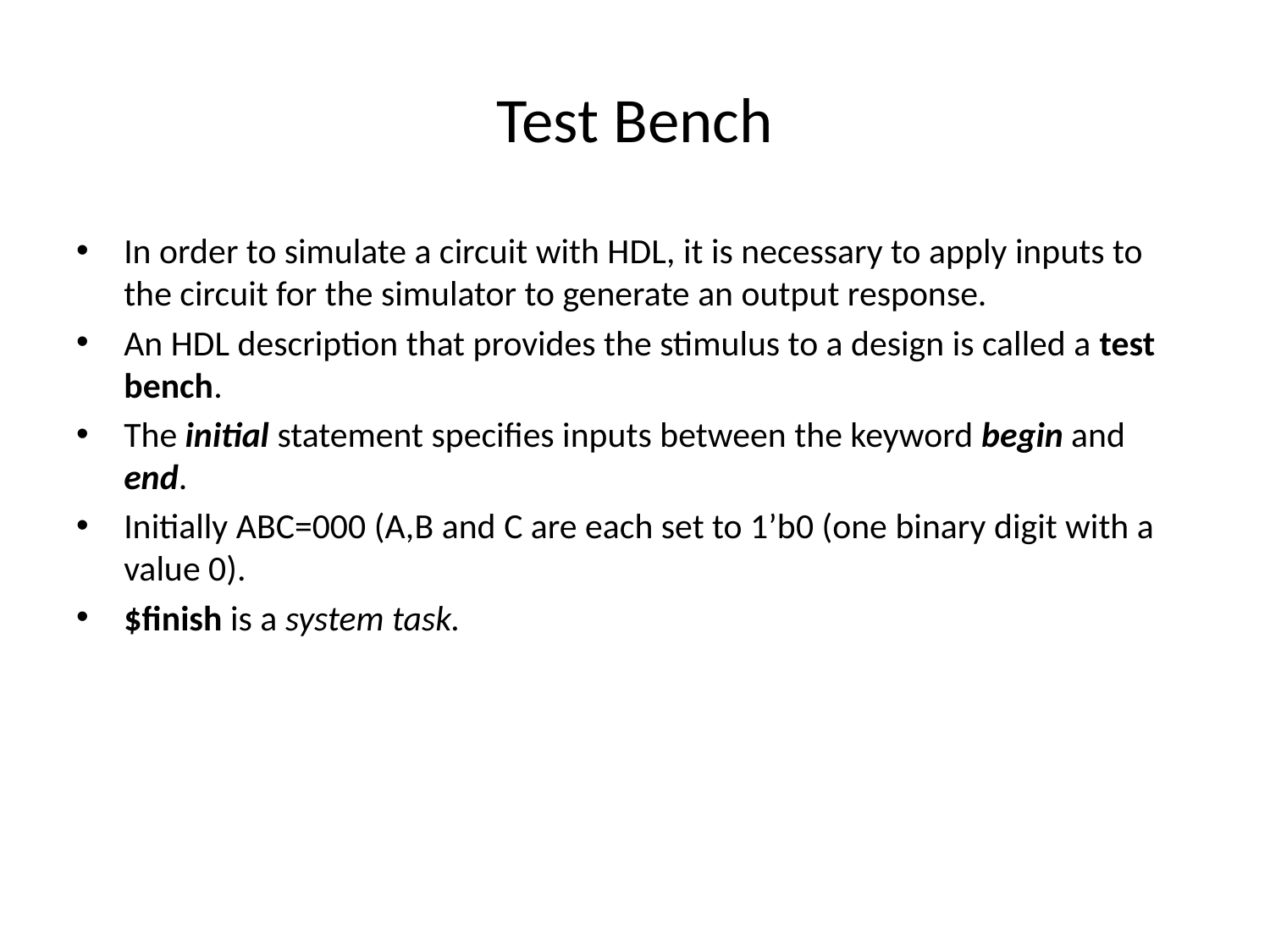

# Test Bench
In order to simulate a circuit with HDL, it is necessary to apply inputs to the circuit for the simulator to generate an output response.
An HDL description that provides the stimulus to a design is called a test bench.
The initial statement specifies inputs between the keyword begin and end.
Initially ABC=000 (A,B and C are each set to 1’b0 (one binary digit with a value 0).
$finish is a system task.